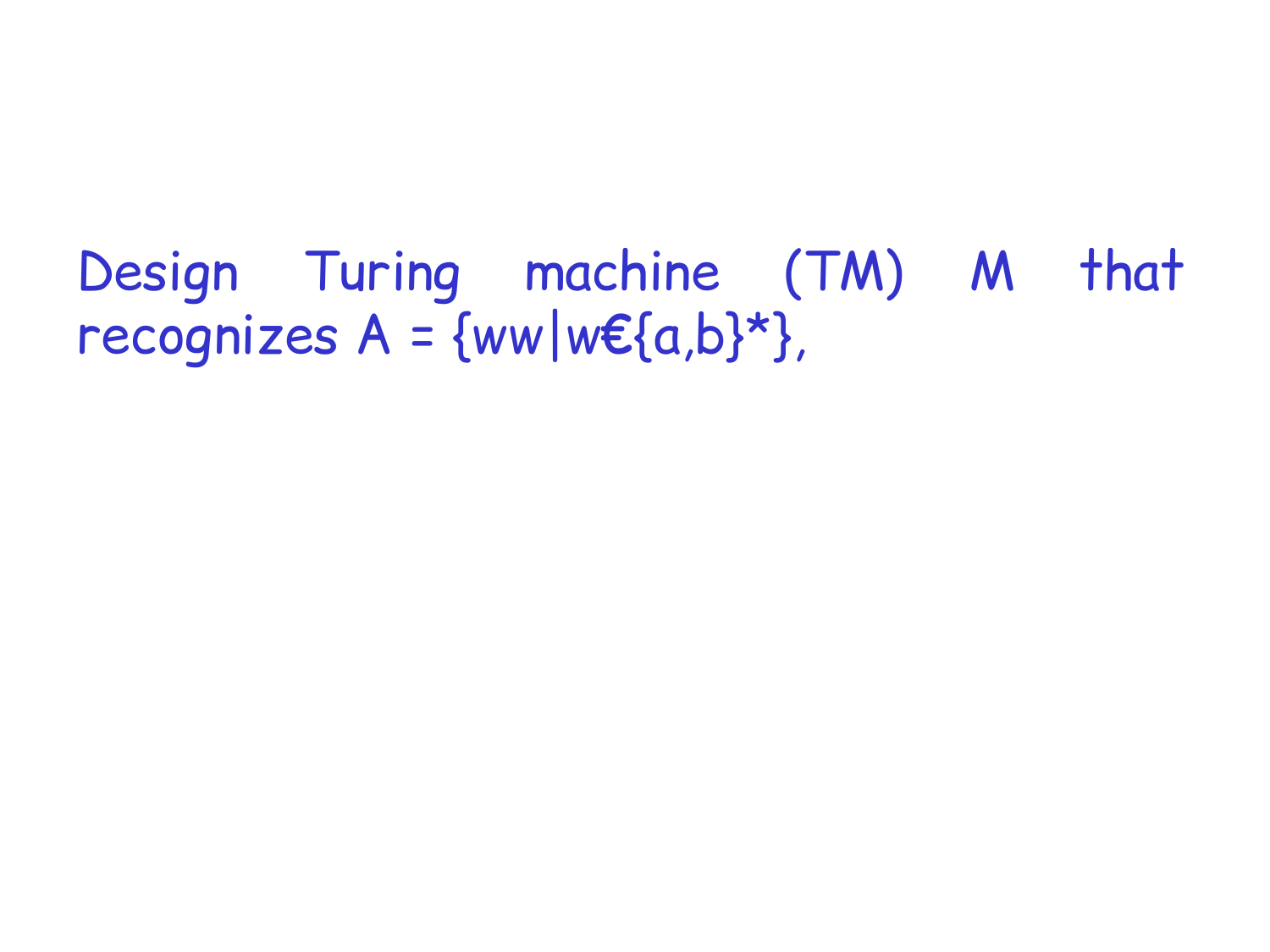

# Design	Turing	machine	(TM)	M	that recognizes A = {ww|w€{a,b}*},